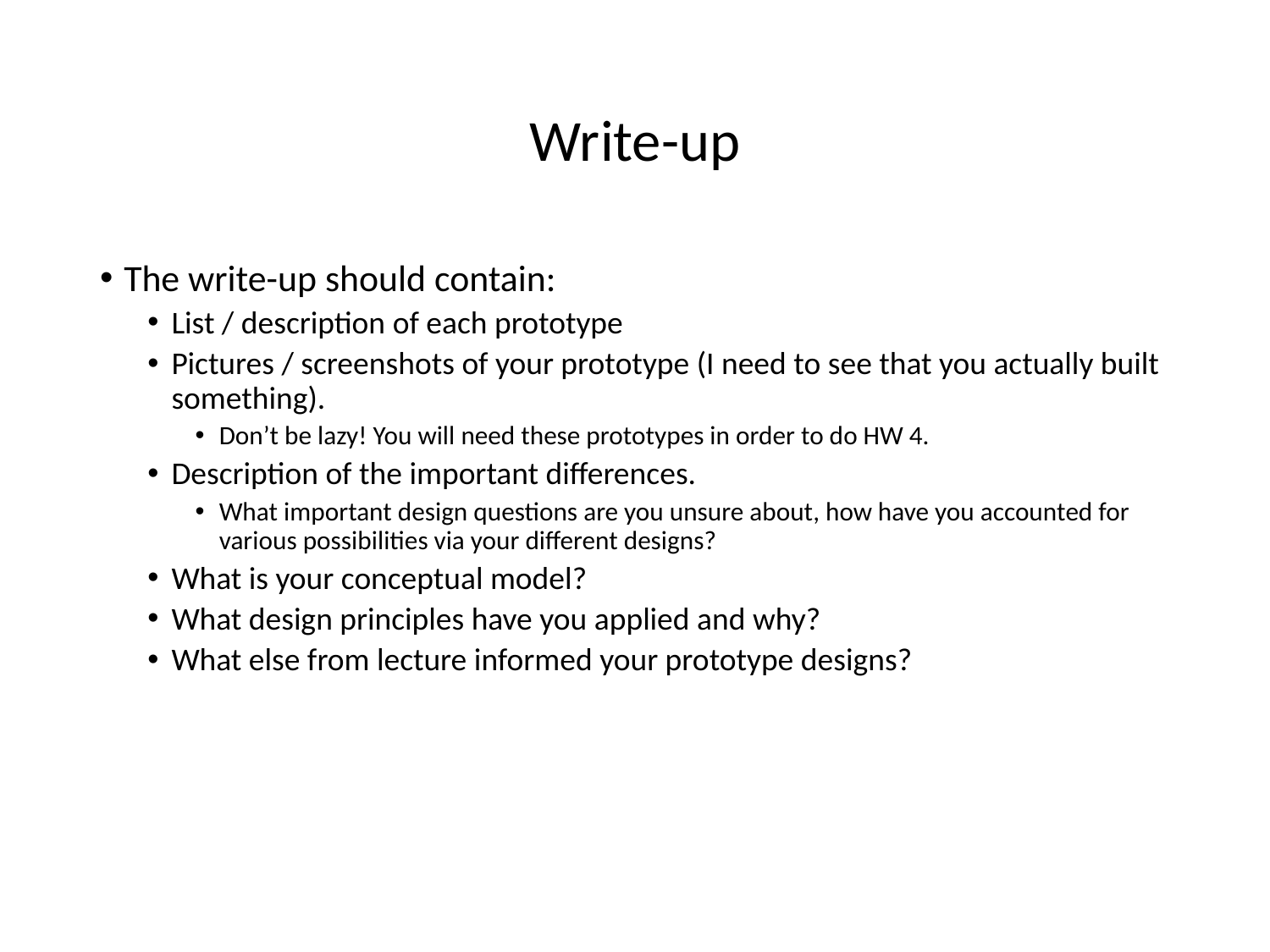

# Write-up
The write-up should contain:
List / description of each prototype
Pictures / screenshots of your prototype (I need to see that you actually built something).
Don’t be lazy! You will need these prototypes in order to do HW 4.
Description of the important differences.
What important design questions are you unsure about, how have you accounted for various possibilities via your different designs?
What is your conceptual model?
What design principles have you applied and why?
What else from lecture informed your prototype designs?